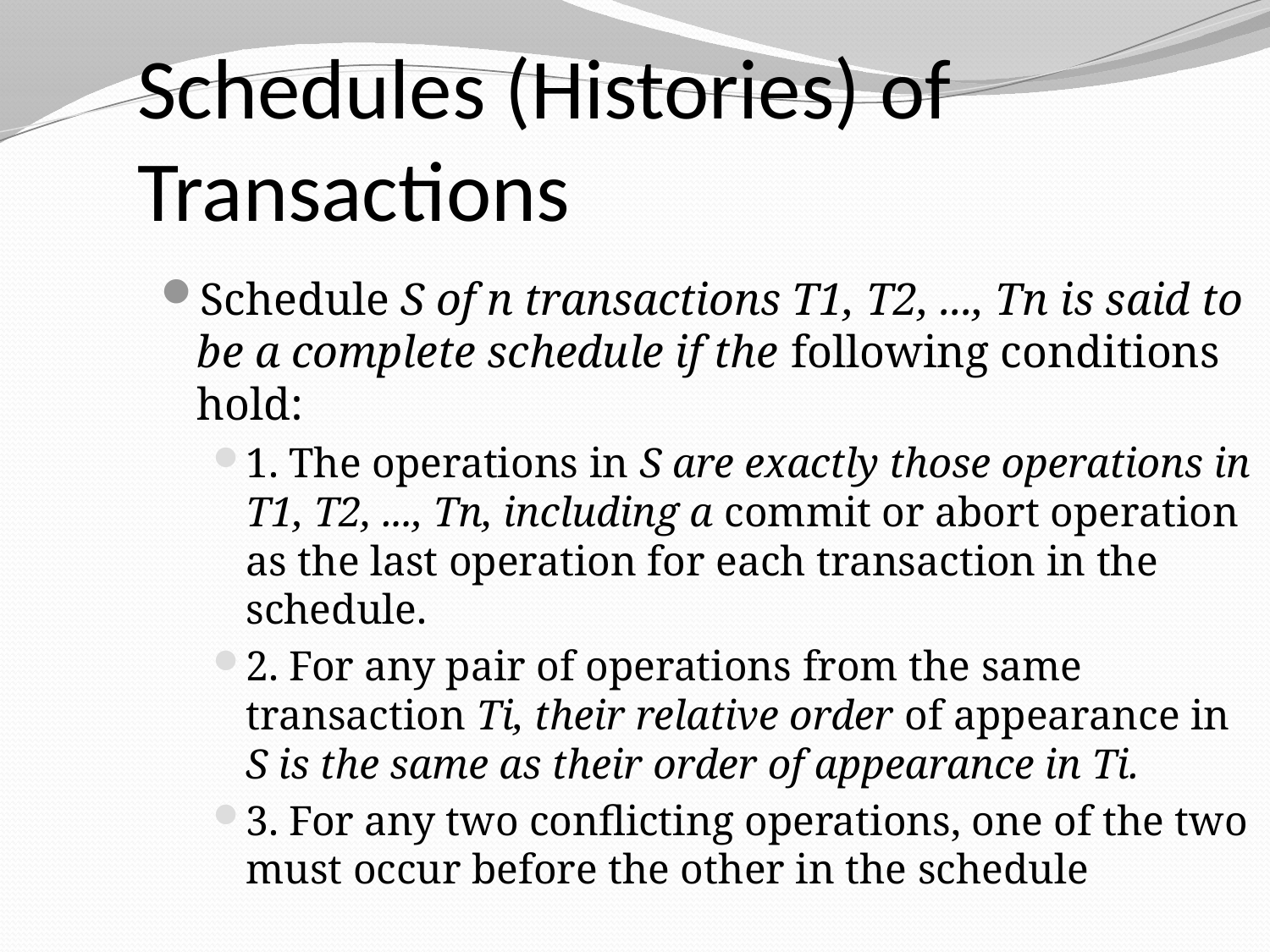

Schedules (Histories) of Transactions
Schedule S of n transactions T1, T2, ..., Tn is said to be a complete schedule if the following conditions hold:
1. The operations in S are exactly those operations in T1, T2, ..., Tn, including a commit or abort operation as the last operation for each transaction in the schedule.
2. For any pair of operations from the same transaction Ti, their relative order of appearance in S is the same as their order of appearance in Ti.
3. For any two conflicting operations, one of the two must occur before the other in the schedule